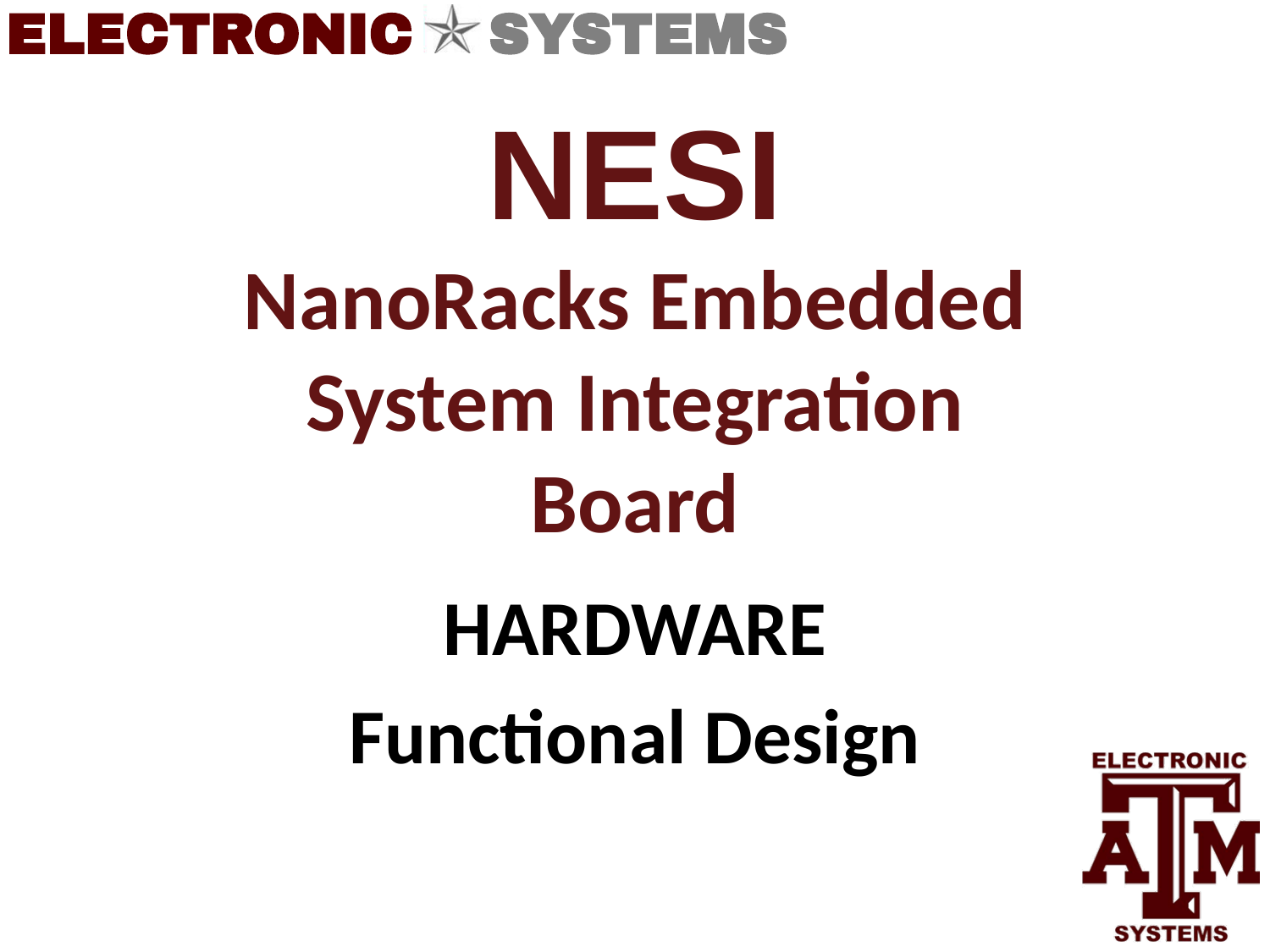

# NESI NanoRacks Embedded System Integration Board
HARDWARE
Functional Design